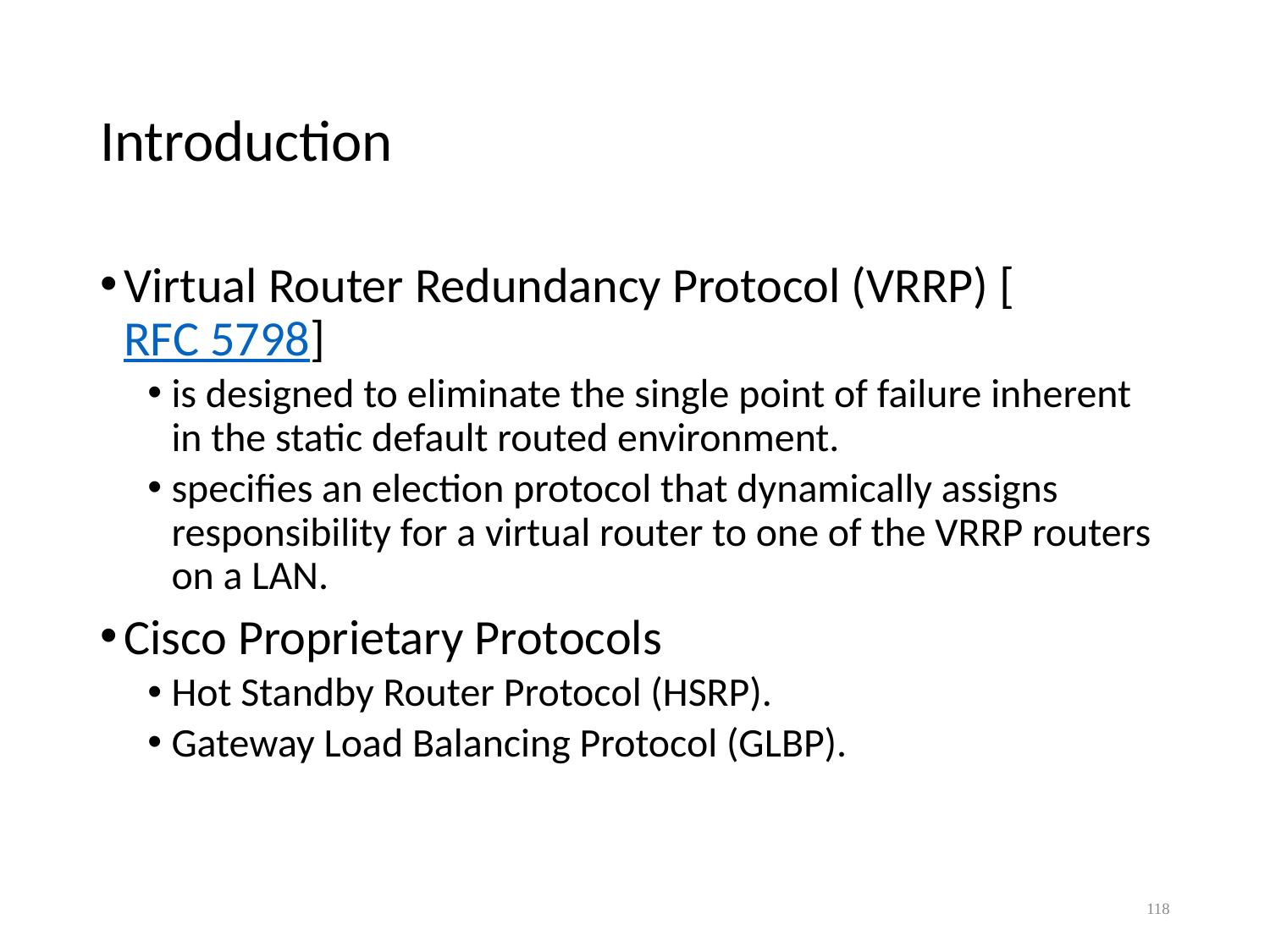

# Introduction
Virtual Router Redundancy Protocol (VRRP) [ RFC 5798]
is designed to eliminate the single point of failure inherent in the static default routed environment.
specifies an election protocol that dynamically assigns responsibility for a virtual router to one of the VRRP routers on a LAN.
Cisco Proprietary Protocols
Hot Standby Router Protocol (HSRP).
Gateway Load Balancing Protocol (GLBP).
118